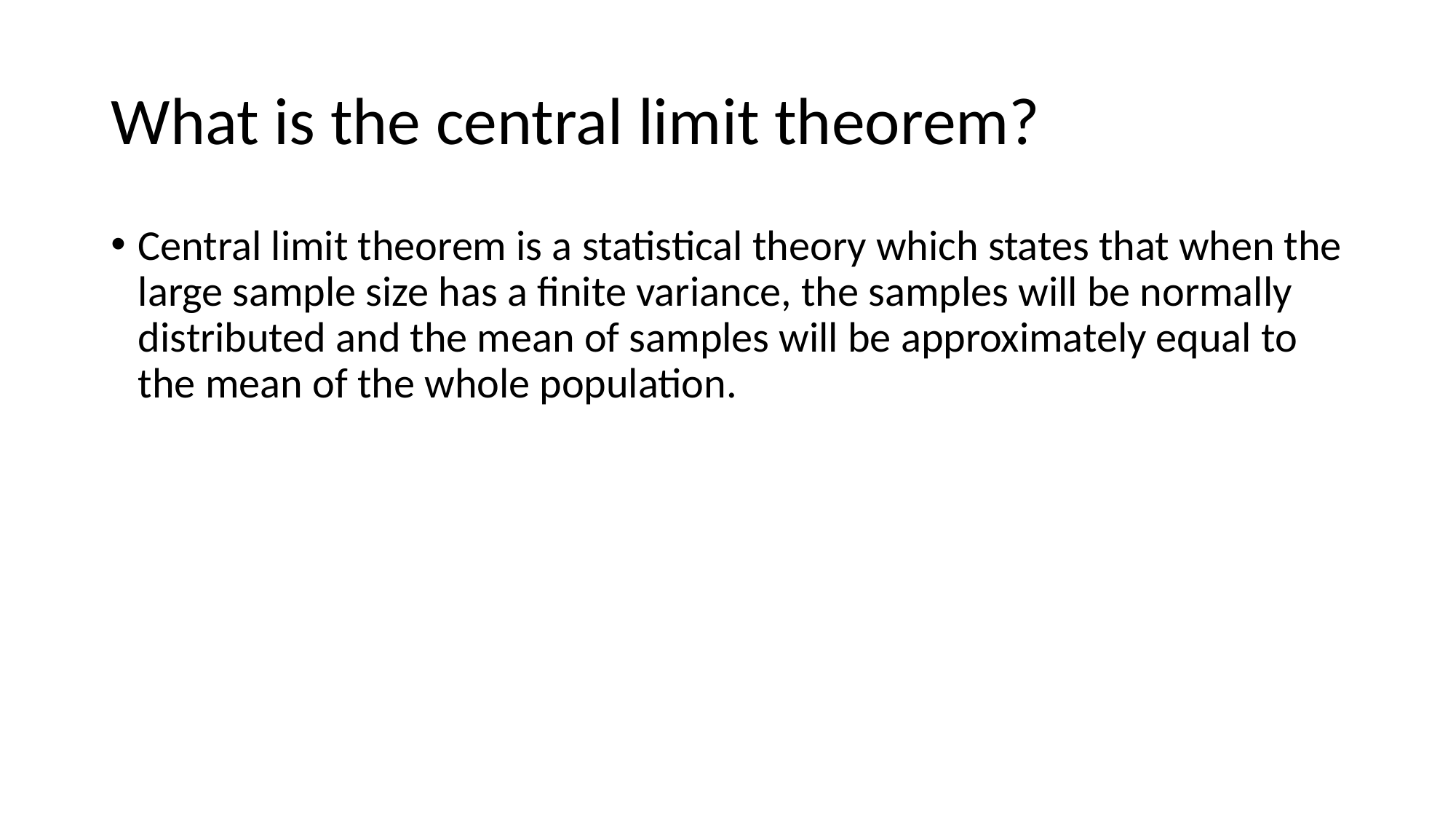

# What is the central limit theorem?
Central limit theorem is a statistical theory which states that when the large sample size has a finite variance, the samples will be normally distributed and the mean of samples will be approximately equal to the mean of the whole population.